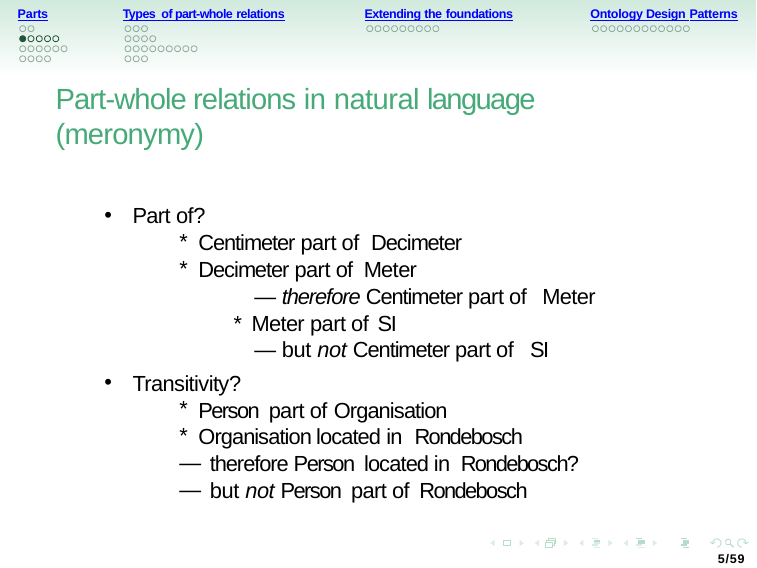

Parts
Types  of part-whole relations
Extending the foundations
Ontology Design Patterns

Part-whole relations in natural language   (meronymy)

Part of?
Centimeter part of  Decimeter
Decimeter part of Meter
		— therefore Centimeter part of  Meter
	       * Meter part of SI
		— but not Centimeter part of  SI
Transitivity?
Person  part of Organisation
Organisation located in  Rondebosch
therefore Person  located in Rondebosch?
but not Person  part of Rondebosch

5/59